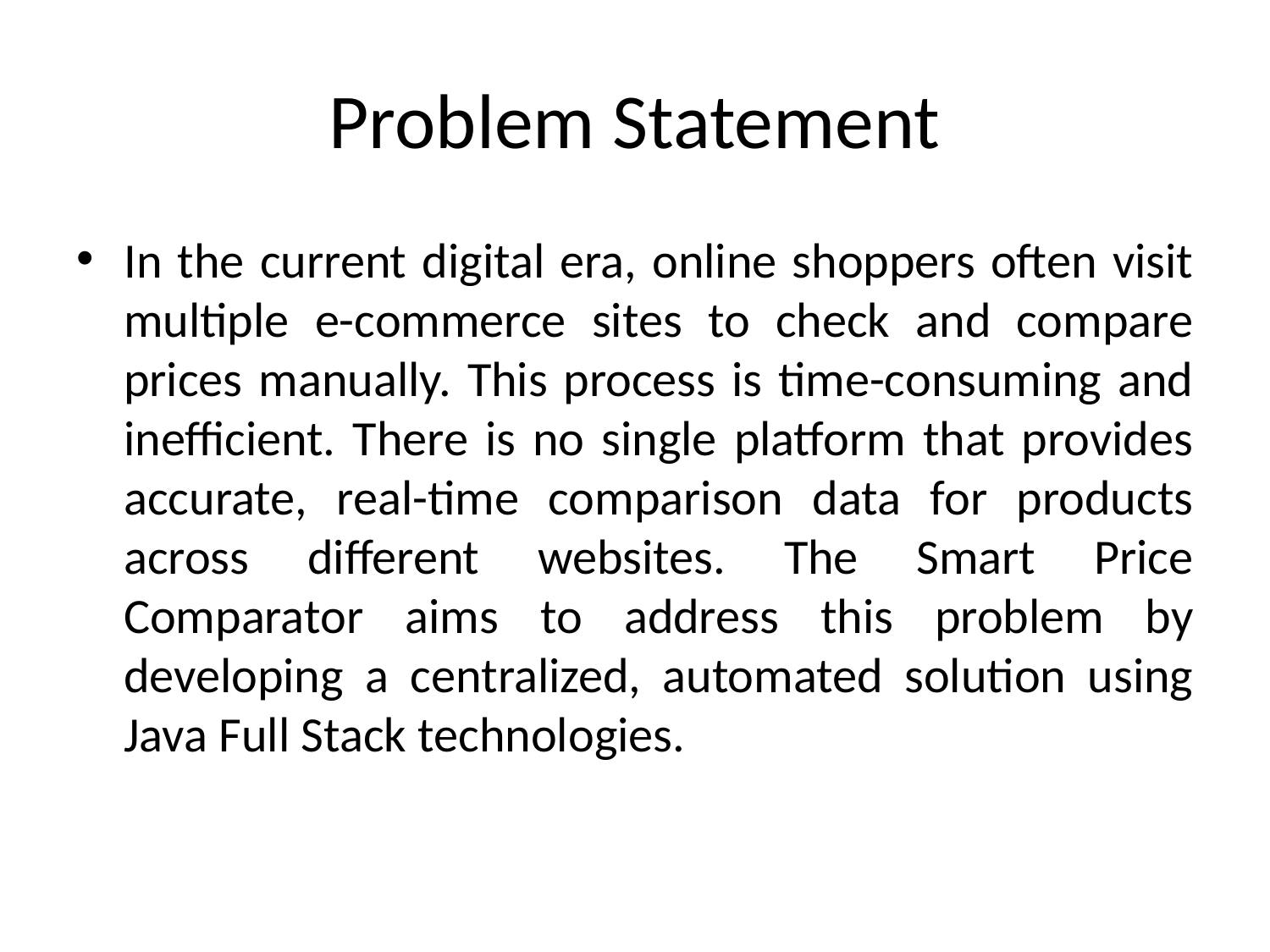

# Problem Statement
In the current digital era, online shoppers often visit multiple e-commerce sites to check and compare prices manually. This process is time-consuming and inefficient. There is no single platform that provides accurate, real-time comparison data for products across different websites. The Smart Price Comparator aims to address this problem by developing a centralized, automated solution using Java Full Stack technologies.